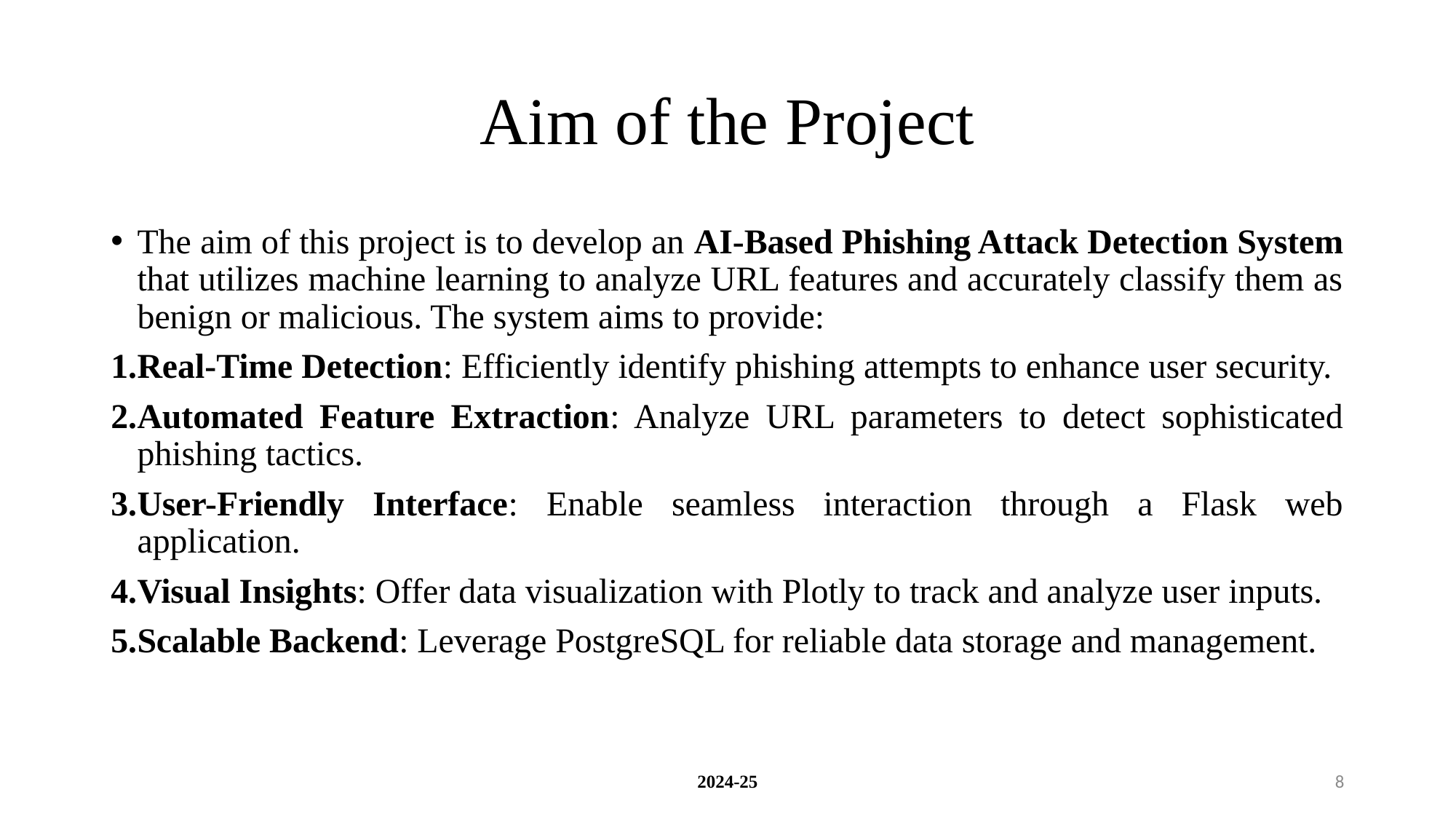

# Aim of the Project
The aim of this project is to develop an AI-Based Phishing Attack Detection System that utilizes machine learning to analyze URL features and accurately classify them as benign or malicious. The system aims to provide:
Real-Time Detection: Efficiently identify phishing attempts to enhance user security.
Automated Feature Extraction: Analyze URL parameters to detect sophisticated phishing tactics.
User-Friendly Interface: Enable seamless interaction through a Flask web application.
Visual Insights: Offer data visualization with Plotly to track and analyze user inputs.
Scalable Backend: Leverage PostgreSQL for reliable data storage and management.

2024-25
8